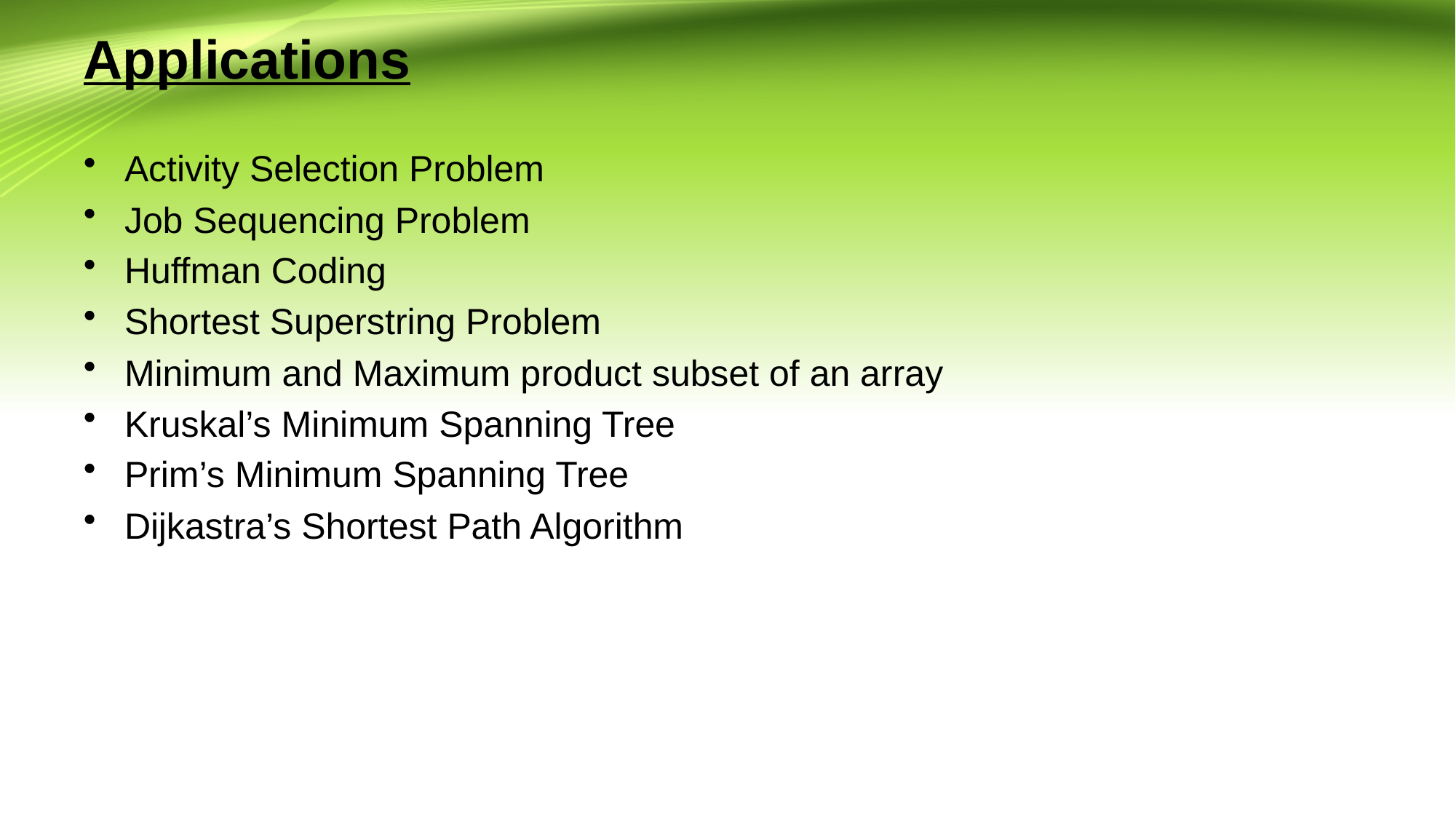

# Applications
Activity Selection Problem
Job Sequencing Problem
Huffman Coding
Shortest Superstring Problem
Minimum and Maximum product subset of an array
Kruskal’s Minimum Spanning Tree
Prim’s Minimum Spanning Tree
Dijkastra’s Shortest Path Algorithm